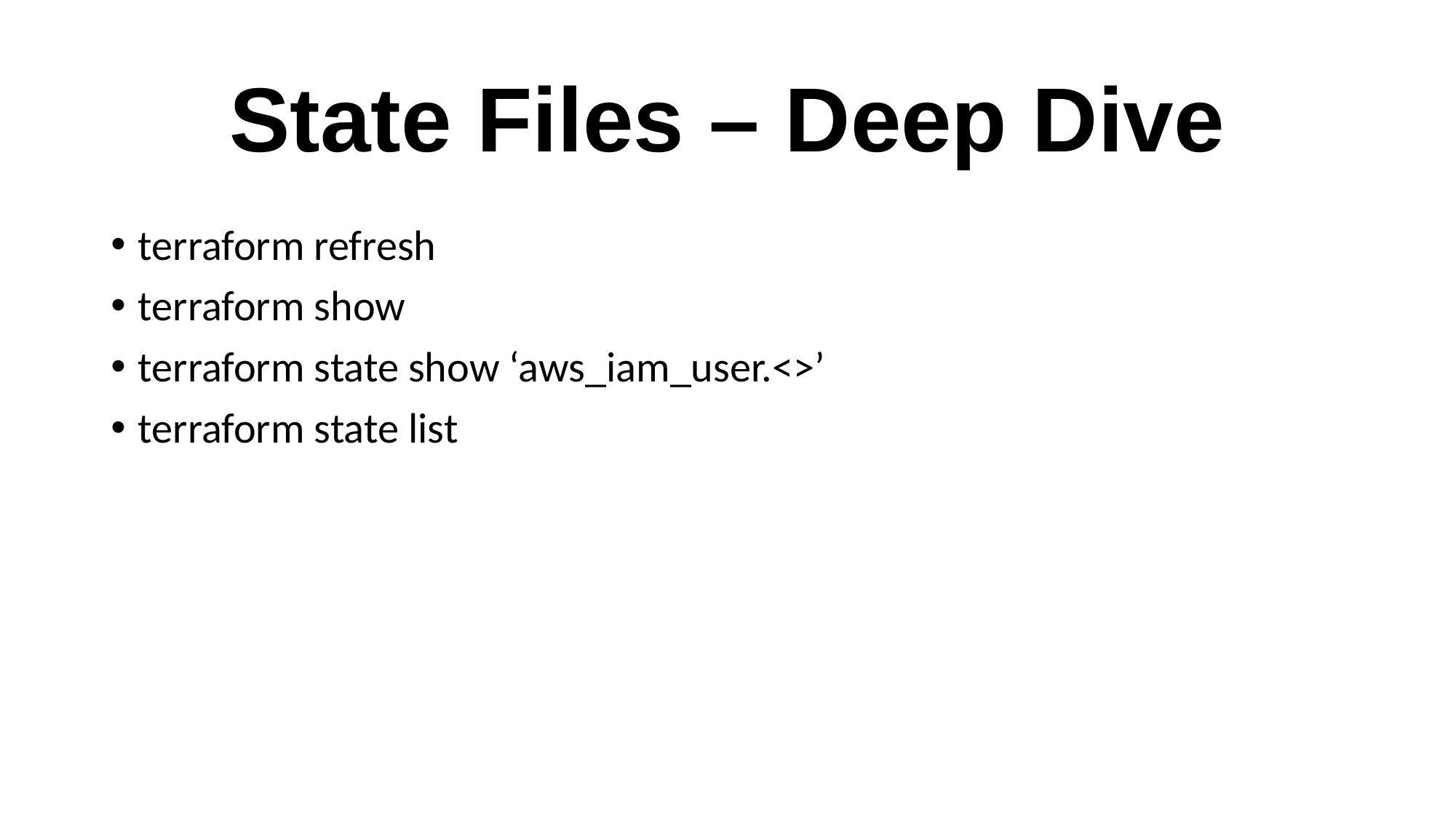

# State Files – Deep Dive
terraform refresh
terraform show
terraform state show ‘aws_iam_user.<>’
terraform state list